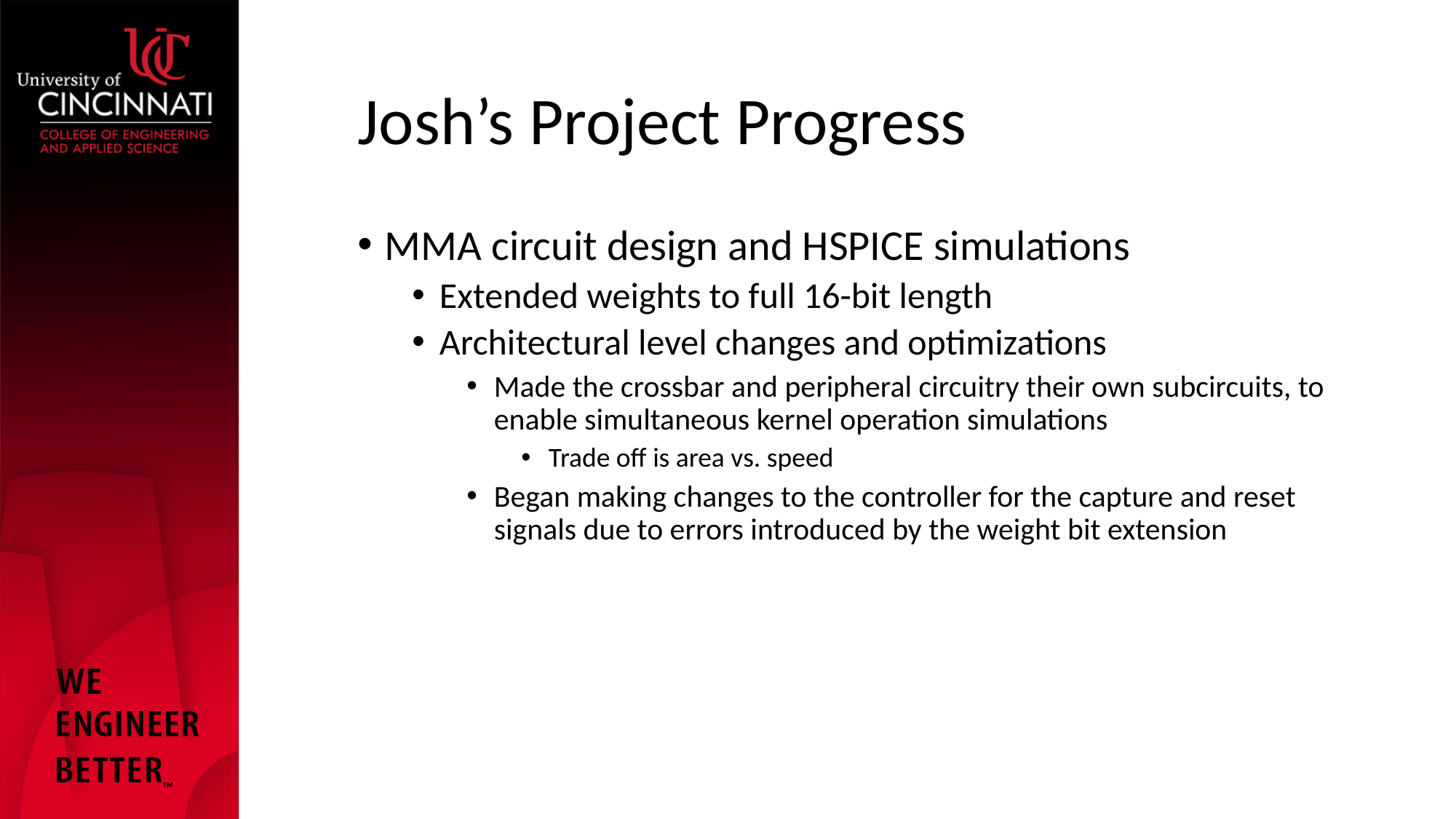

# Josh’s Project Progress
MMA circuit design and HSPICE simulations
Extended weights to full 16-bit length
Architectural level changes and optimizations
Made the crossbar and peripheral circuitry their own subcircuits, to enable simultaneous kernel operation simulations
Trade off is area vs. speed
Began making changes to the controller for the capture and reset signals due to errors introduced by the weight bit extension